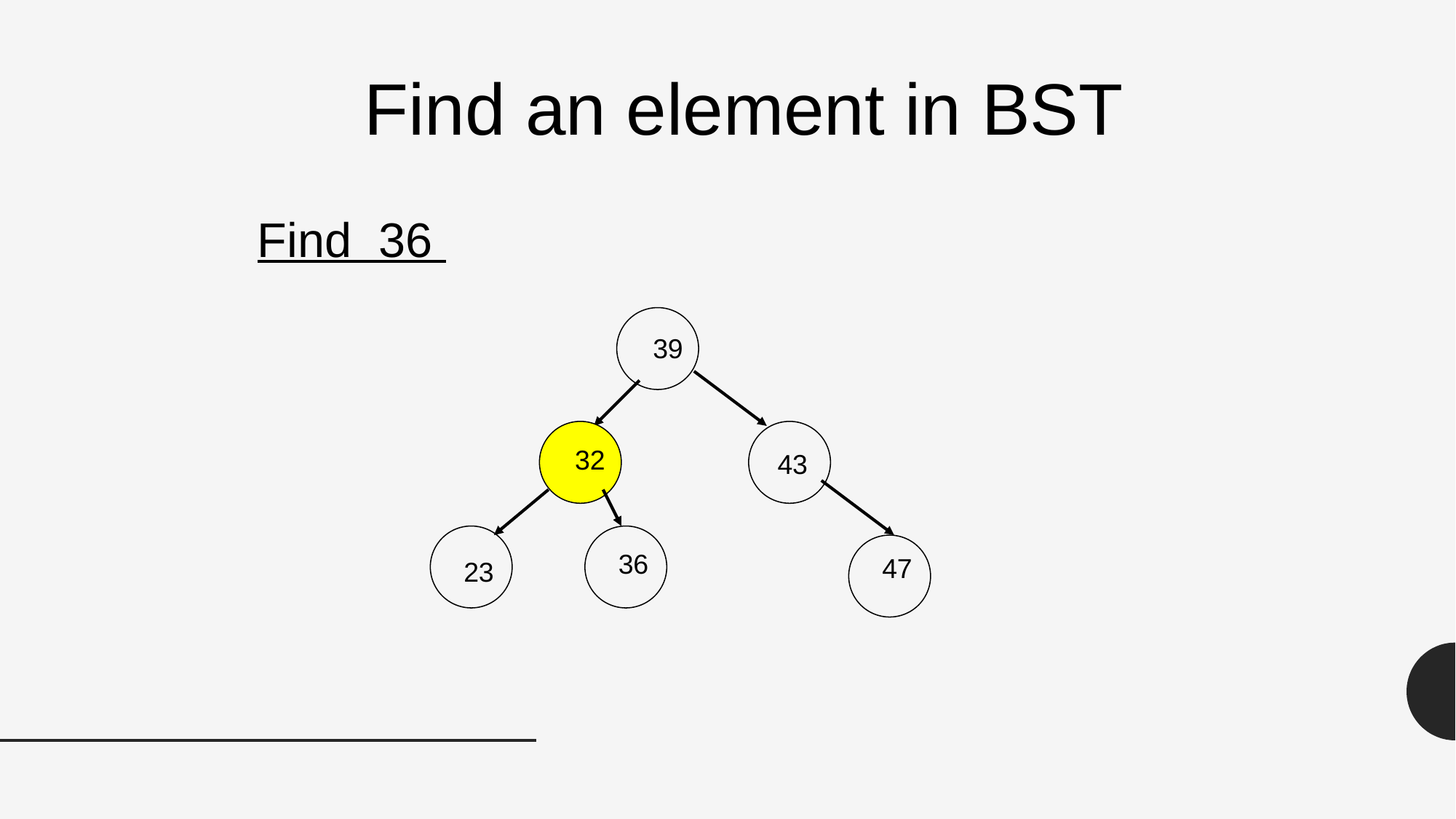

Find an element in BST
Find  36

39

32
43

36
47
23